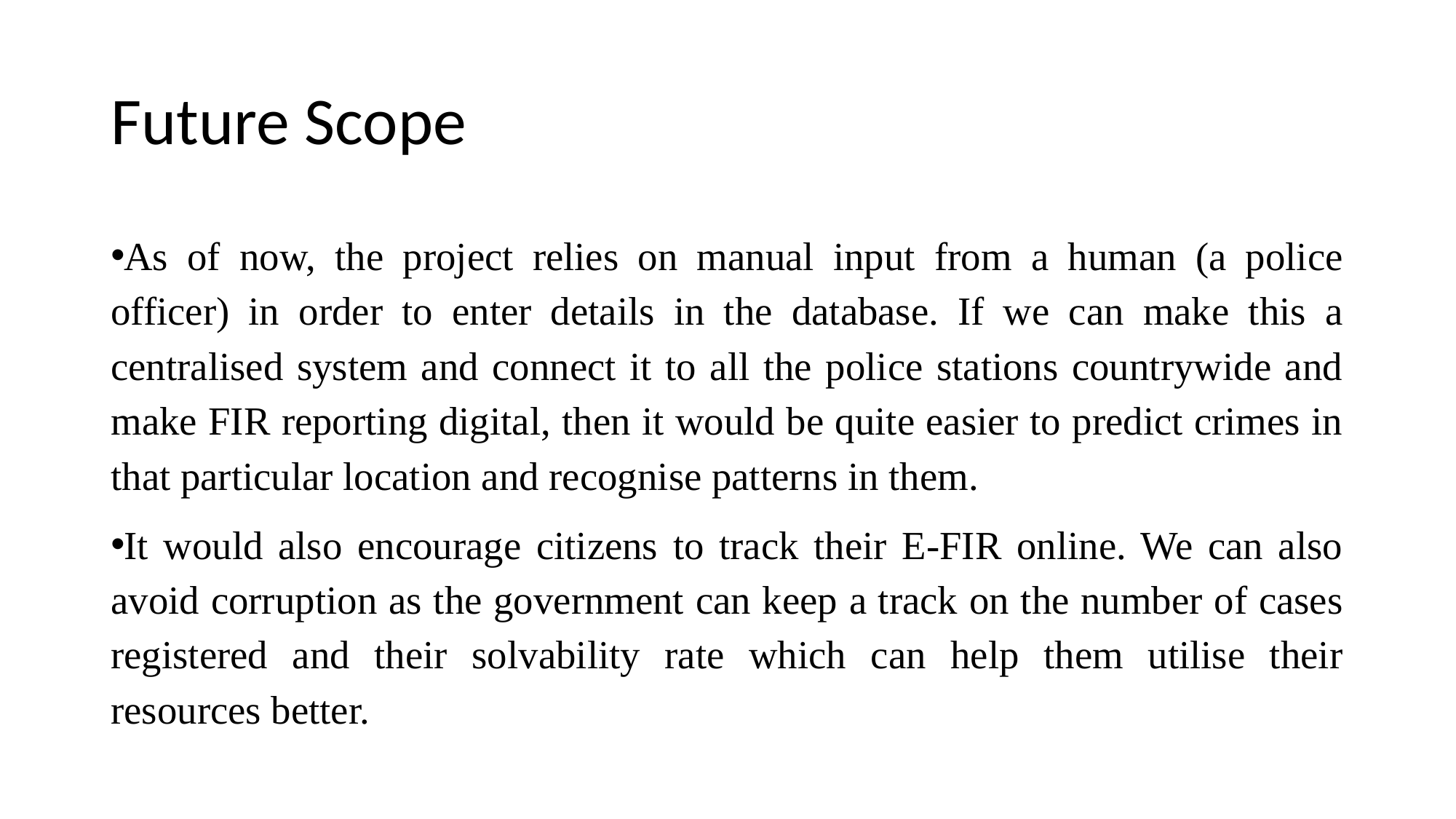

# Future Scope
As of now, the project relies on manual input from a human (a police officer) in order to enter details in the database. If we can make this a centralised system and connect it to all the police stations countrywide and make FIR reporting digital, then it would be quite easier to predict crimes in that particular location and recognise patterns in them.
It would also encourage citizens to track their E-FIR online. We can also avoid corruption as the government can keep a track on the number of cases registered and their solvability rate which can help them utilise their resources better.